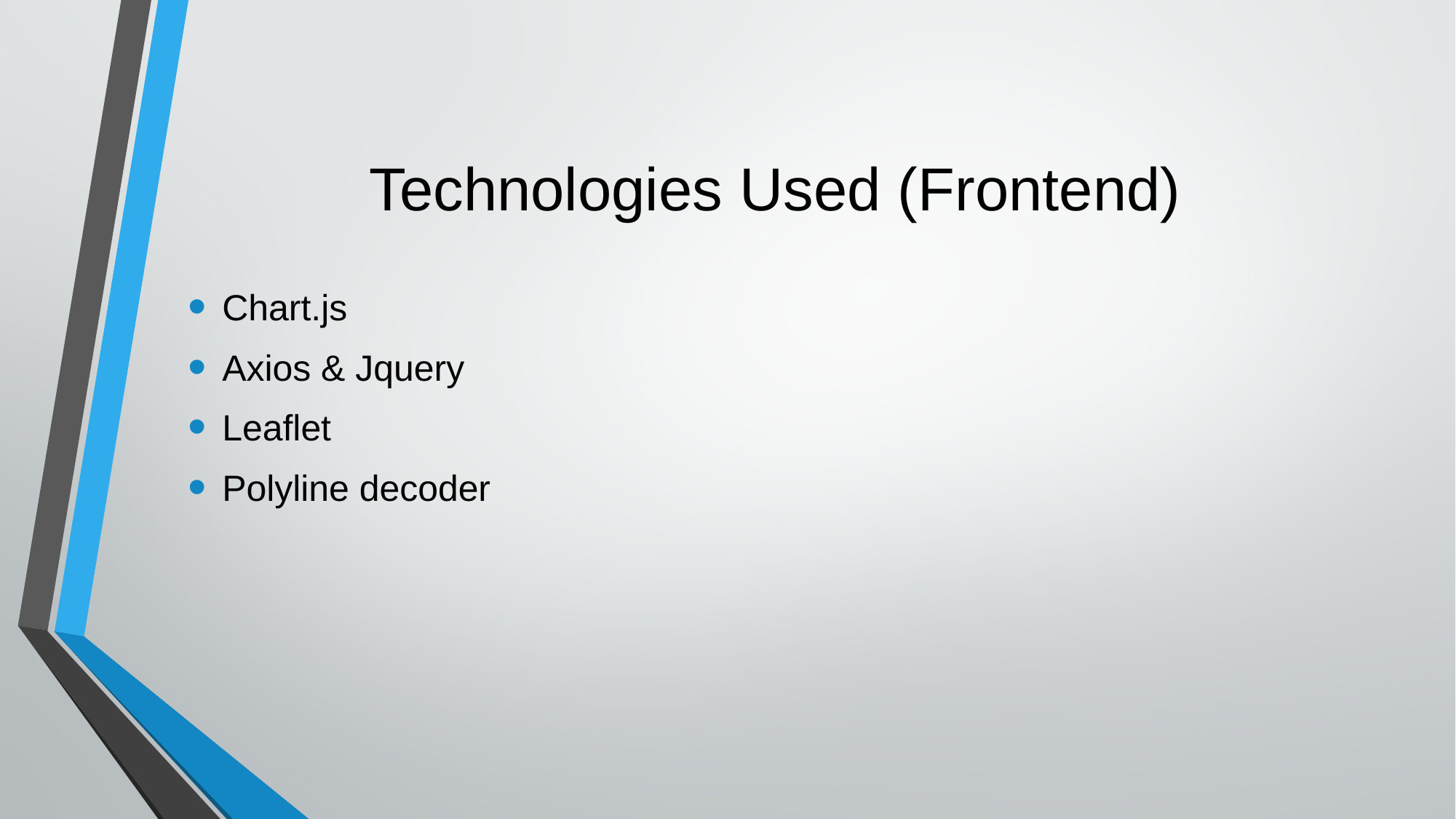

# Technologies Used (Frontend)

Chart.js
Axios & Jquery
Leaflet
Polyline decoder